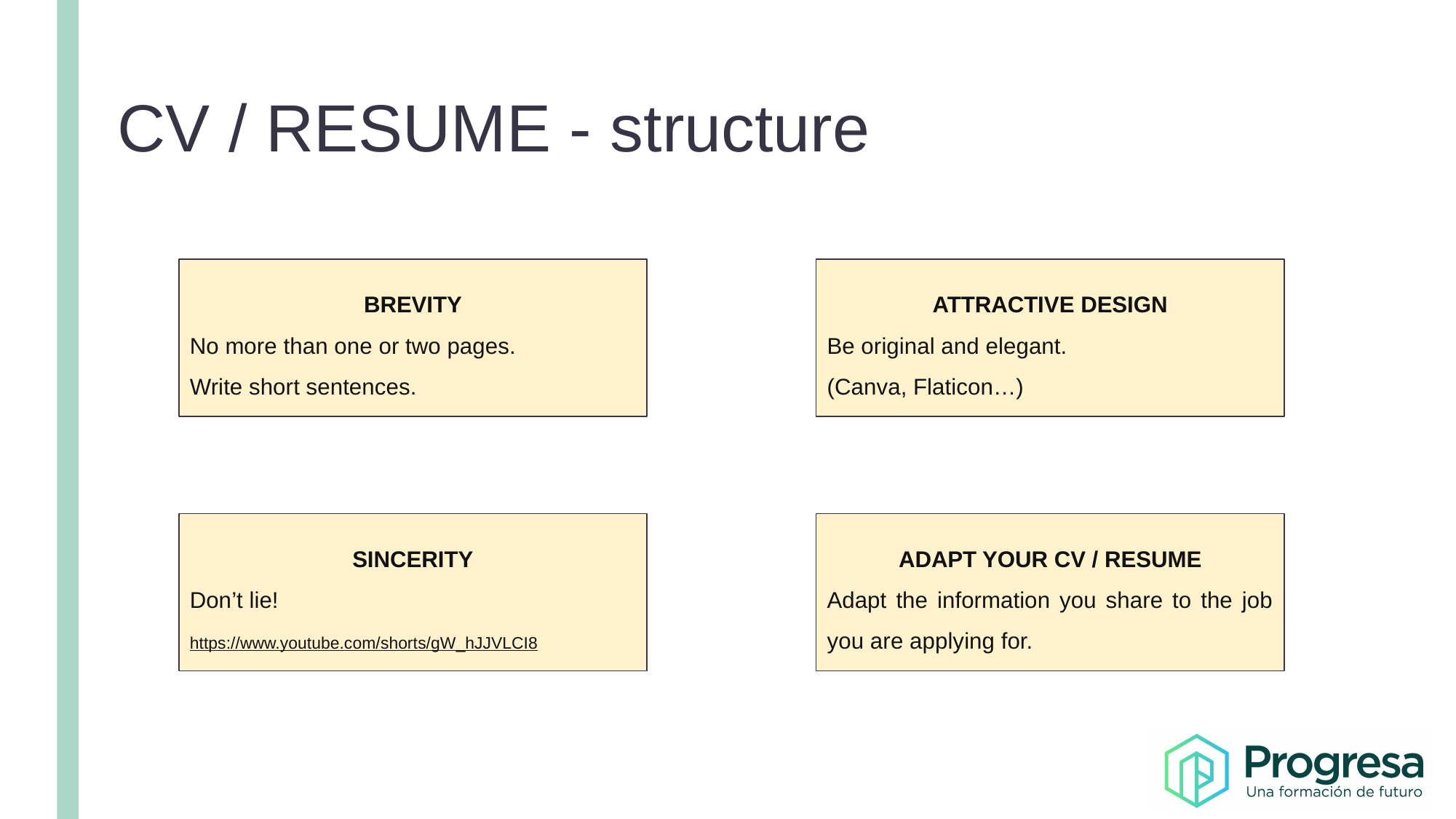

# CV / RESUME - structure
BREVITY
No more than one or two pages.
Write short sentences.
ATTRACTIVE DESIGN
Be original and elegant.
(Canva, Flaticon…)
SINCERITY
Don’t lie!
https://www.youtube.com/shorts/gW_hJJVLCI8
ADAPT YOUR CV / RESUME
Adapt the information you share to the job you are applying for.